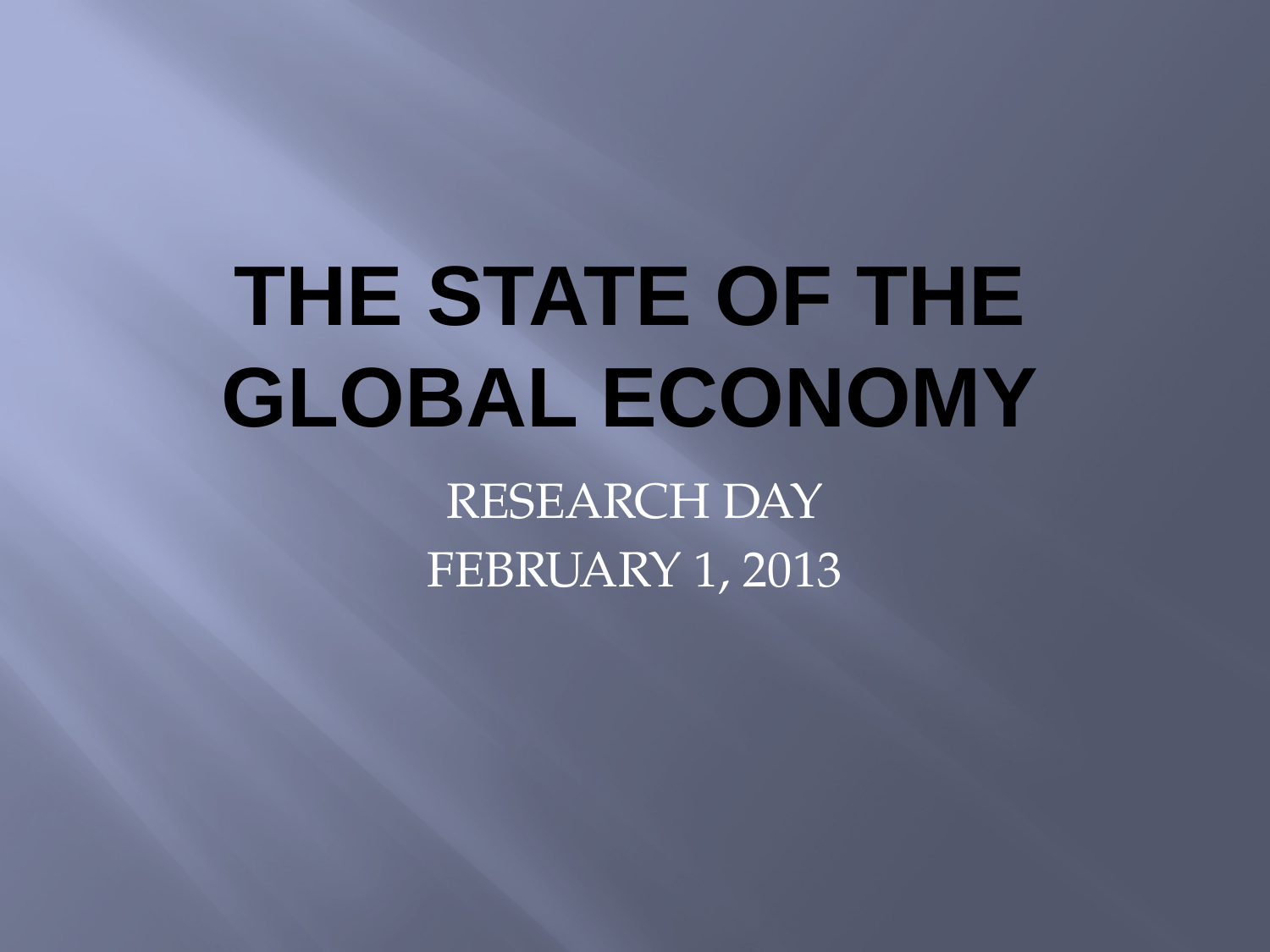

# THE STATE OF THE GLOBAL ECONOMY
RESEARCH DAY
FEBRUARY 1, 2013